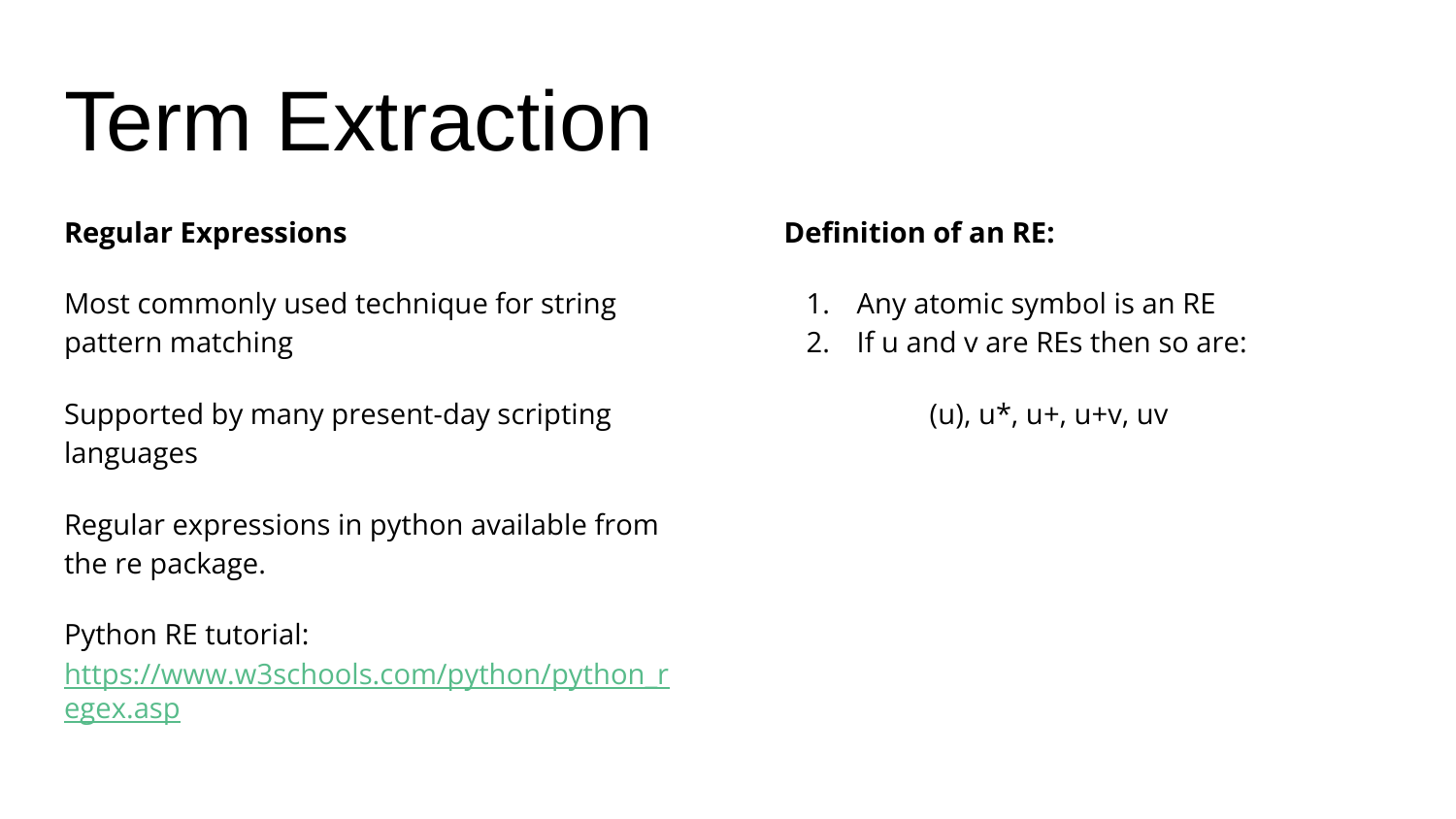

# Term Extraction
Regular Expressions
Most commonly used technique for string pattern matching
Supported by many present-day scripting languages
Regular expressions in python available from the re package.
Python RE tutorial: https://www.w3schools.com/python/python_regex.asp
Definition of an RE:
Any atomic symbol is an RE
If u and v are REs then so are:
(u), u*, u+, u+v, uv